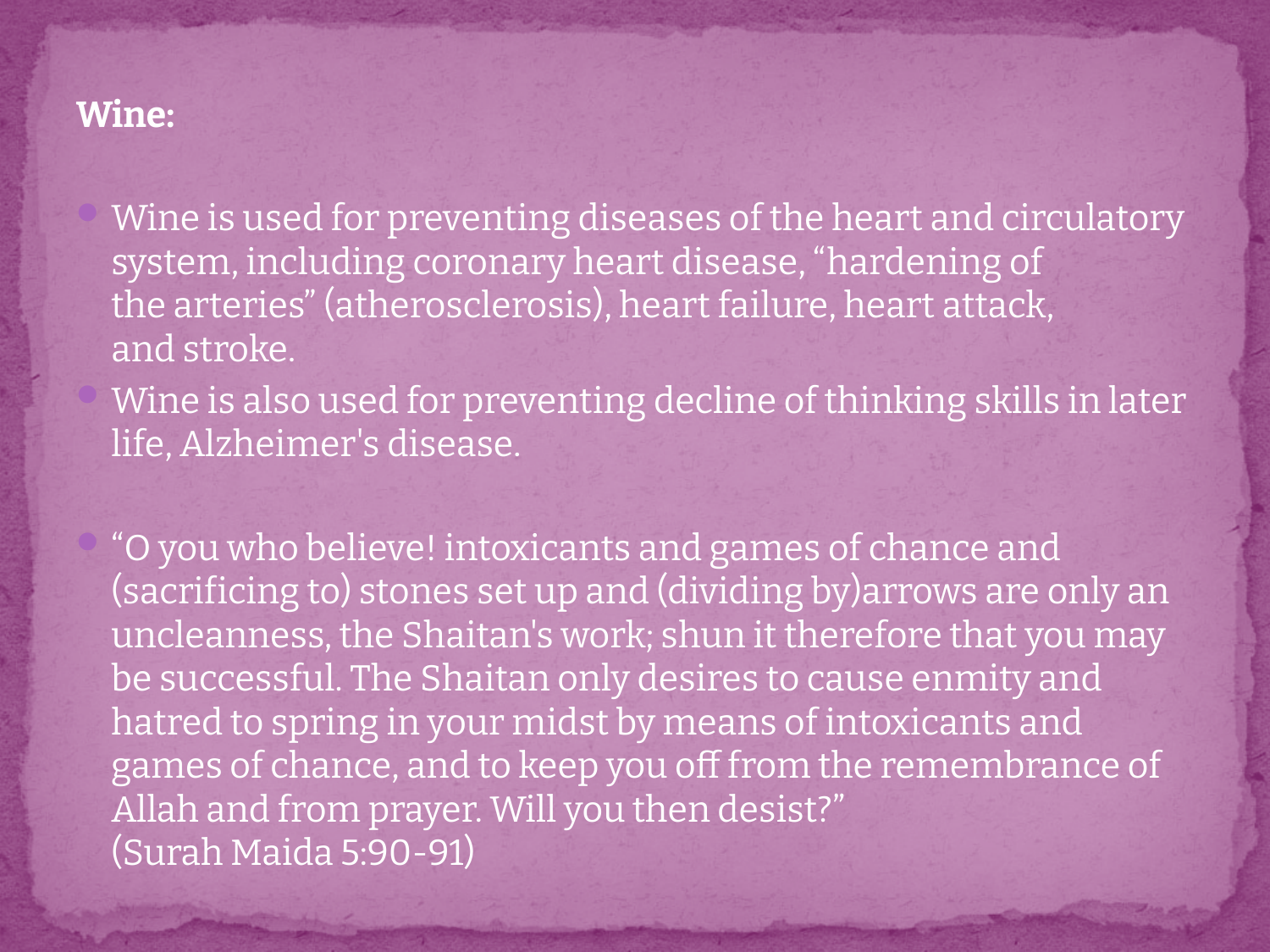

Wine:

Wine is used for preventing diseases of the heart and circulatory system, including coronary heart disease, “hardening of the arteries” (atherosclerosis), heart failure, heart attack, and stroke.
Wine is also used for preventing decline of thinking skills in later life, Alzheimer's disease.

“O you who believe! intoxicants and games of chance and (sacrificing to) stones set up and (dividing by)arrows are only an uncleanness, the Shaitan's work; shun it therefore that you may be successful. The Shaitan only desires to cause enmity and hatred to spring in your midst by means of intoxicants and games of chance, and to keep you off from the remembrance of Allah and from prayer. Will you then desist?”
(Surah Maida 5:90-91)